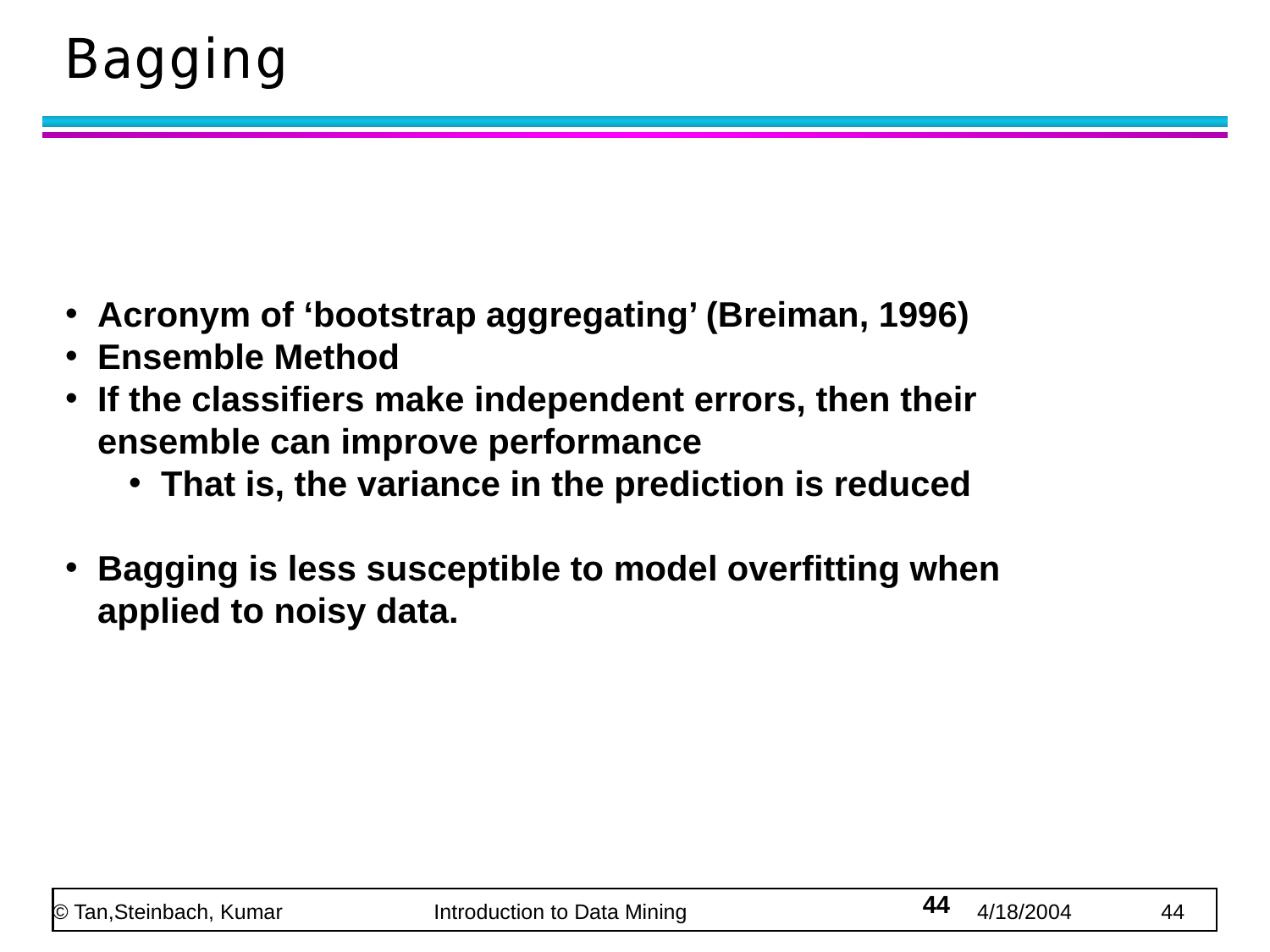

# Bagging
Acronym of ‘bootstrap aggregating’ (Breiman, 1996)
Ensemble Method
If the classifiers make independent errors, then their ensemble can improve performance
That is, the variance in the prediction is reduced

Bagging is less susceptible to model overfitting when applied to noisy data.
44